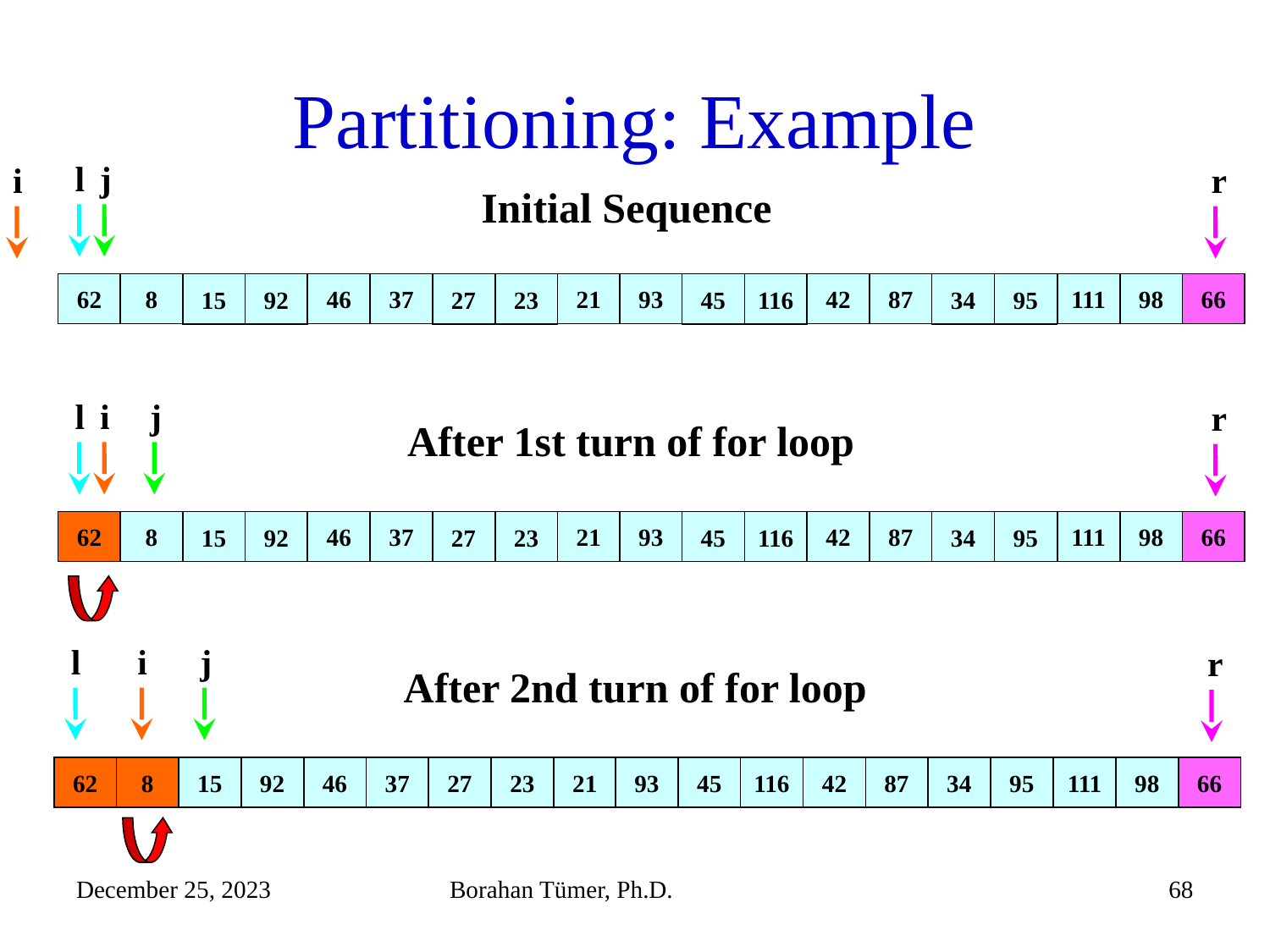

# Partitioning: Example
l

j

i

r

Initial Sequence
62
8
46
37
21
93
42
87
111
98
66
15
92
27
23
45
116
34
95
l

i

j

r

After 1st turn of for loop
62
8
46
37
21
93
42
87
111
98
66
15
92
27
23
45
116
34
95

l

i

j

r

After 2nd turn of for loop
62
8
46
37
21
93
42
87
111
98
66
15
92
27
23
45
116
34
95

December 25, 2023
Borahan Tümer, Ph.D.
68